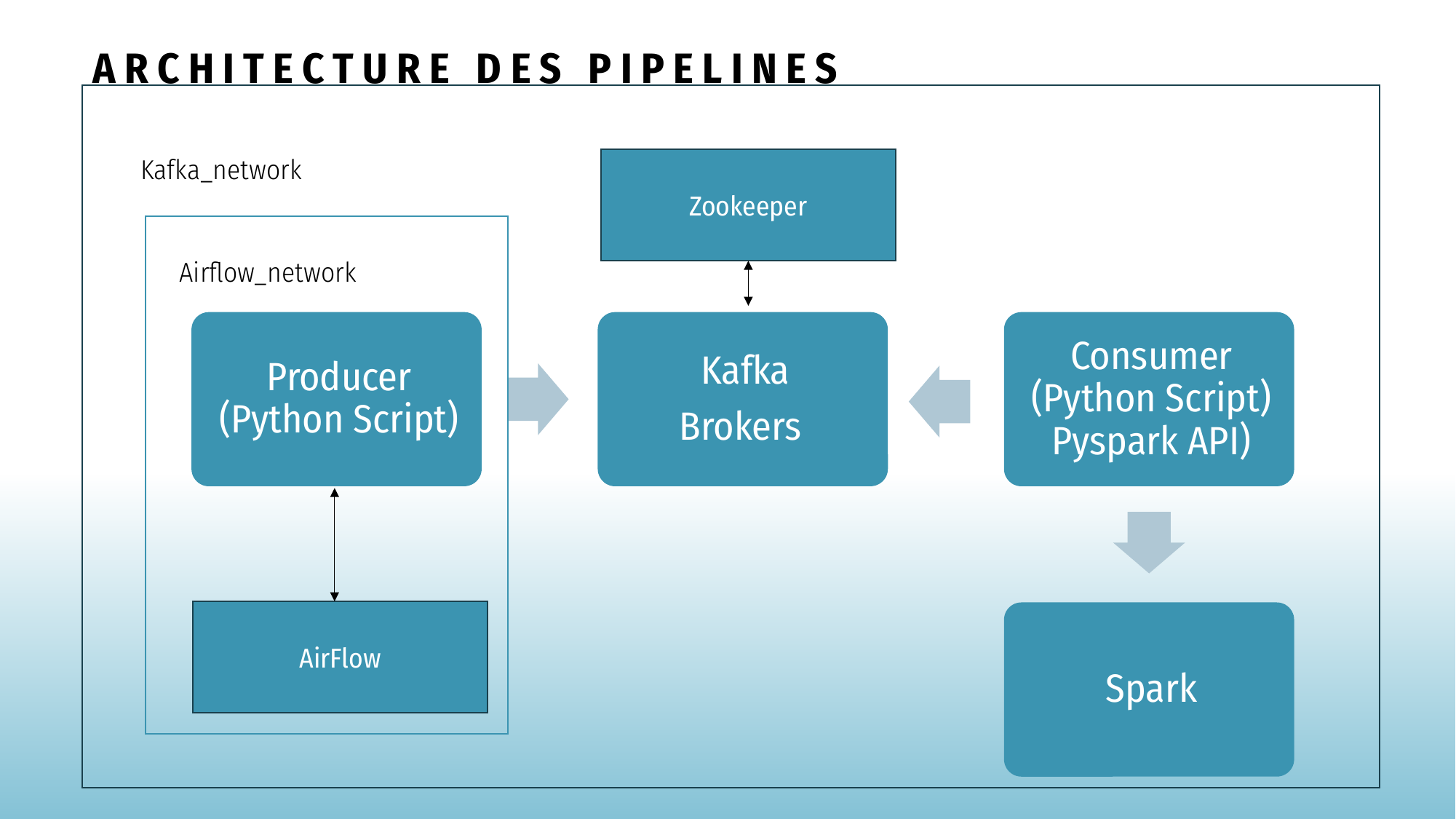

# Architecture des pipelines

Kafka_network
Zookeeper

Airflow_network
Producer (Python Script)

Kafka
Brokers

Consumer
(Python Script)
Pyspark API)

Spark
AirFlow